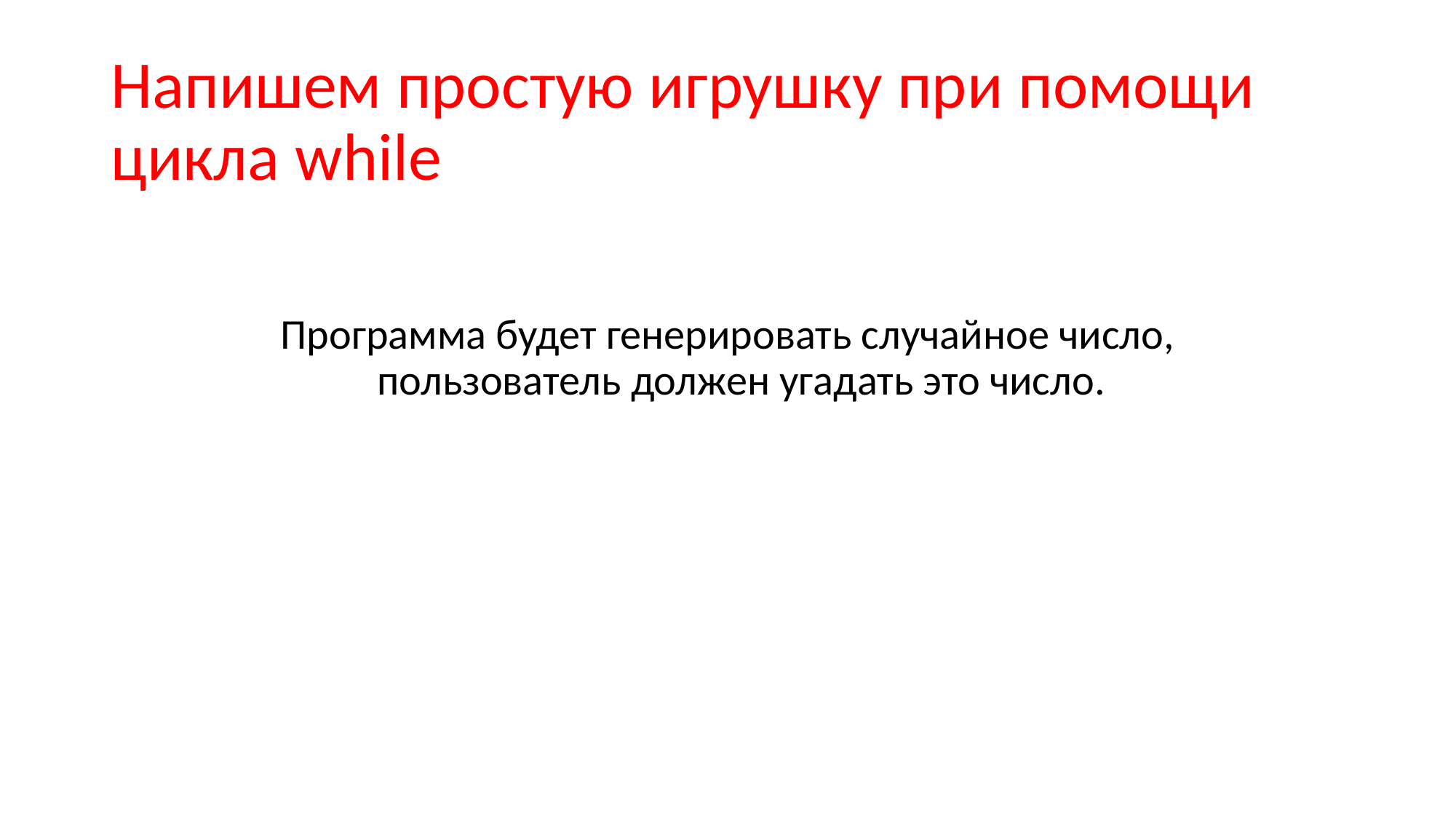

# Напишем простую игрушку при помощи цикла while
Программа будет генерировать случайное число, пользователь должен угадать это число.